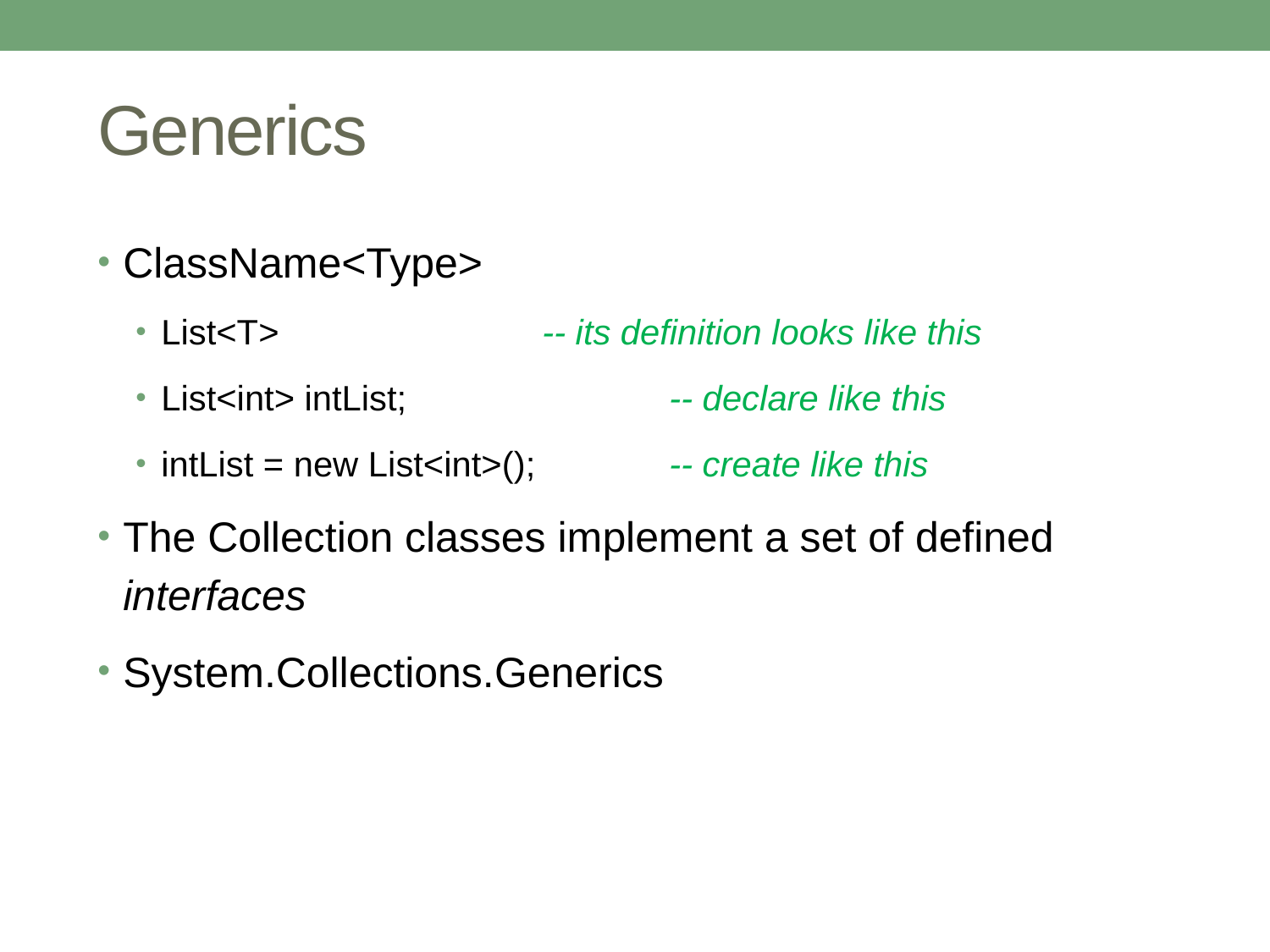

# Generics
ClassName<Type>
List<T>			-- its definition looks like this
List<int> intList; 		-- declare like this
intList = new List<int>(); 	-- create like this
The Collection classes implement a set of defined interfaces
System.Collections.Generics